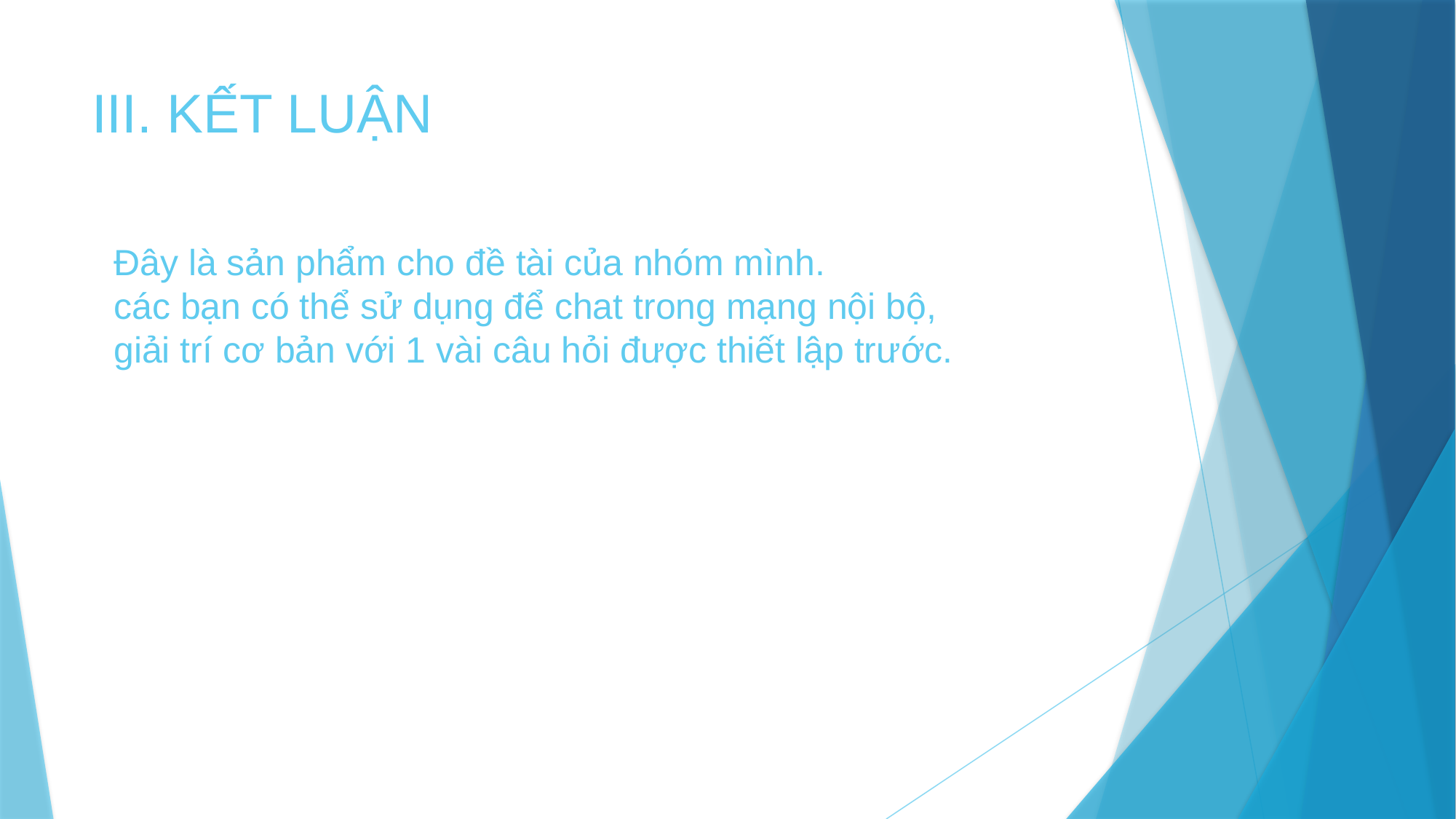

# III. KẾT LUẬN
Đây là sản phẩm cho đề tài của nhóm mình.
các bạn có thể sử dụng để chat trong mạng nội bộ,
giải trí cơ bản với 1 vài câu hỏi được thiết lập trước.